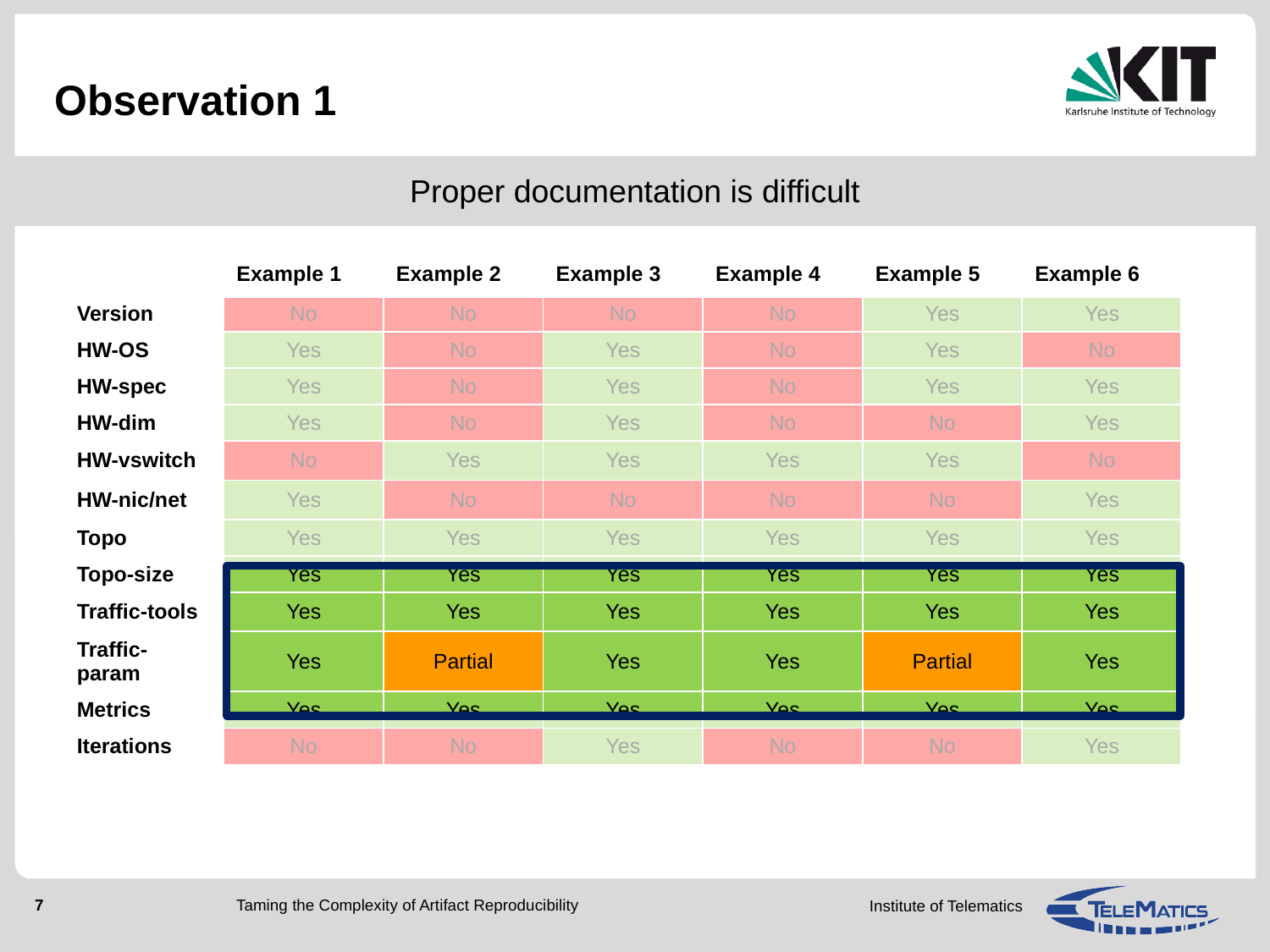

# Observation 1

Proper documentation is difficult
|  | Example 1 | Example 2 | Example 3 | Example 4 | Example 5 | Example 6 |
| --- | --- | --- | --- | --- | --- | --- |
| Version | No | No | No | No | Yes | Yes |
| HW-OS | Yes | No | Yes | No | Yes | No |
| HW-spec | Yes | No | Yes | No | Yes | Yes |
| HW-dim | Yes | No | Yes | No | No | Yes |
| HW-vswitch | No | Yes | Yes | Yes | Yes | No |
| HW-nic/net | Yes | No | No | No | No | Yes |
| Topo | Yes | Yes | Yes | Yes | Yes | Yes |
| Topo-size | Yes | Yes | Yes | Yes | Yes | Yes |
| Traffic-tools | Yes | Yes | Yes | Yes | Yes | Yes |
| Traffic-param | Yes | Partial | Yes | Yes | Partial | Yes |
| Metrics | Yes | Yes | Yes | Yes | Yes | Yes |
| Iterations | No | No | Yes | No | No | Yes |

Taming the Complexity of Artifact Reproducibility